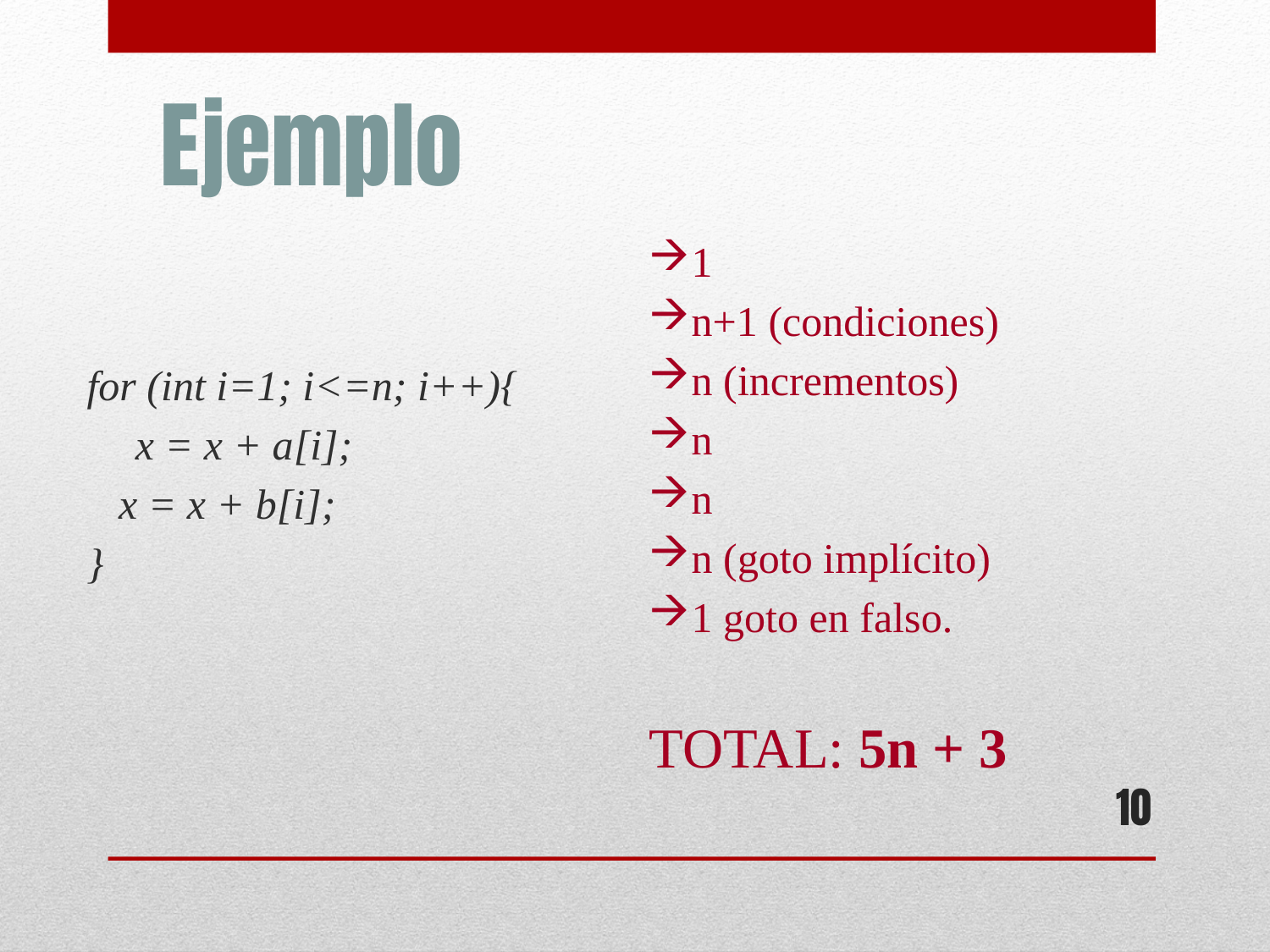

# Ejemplo

1
n+1 (condiciones)
n (incrementos)
n
n
n (goto implícito)
1 goto en falso.

TOTAL: 5n + 3

for (int i=1; i<=n; i++){
	 x = x + a[i];
   x = x + b[i];
}

10